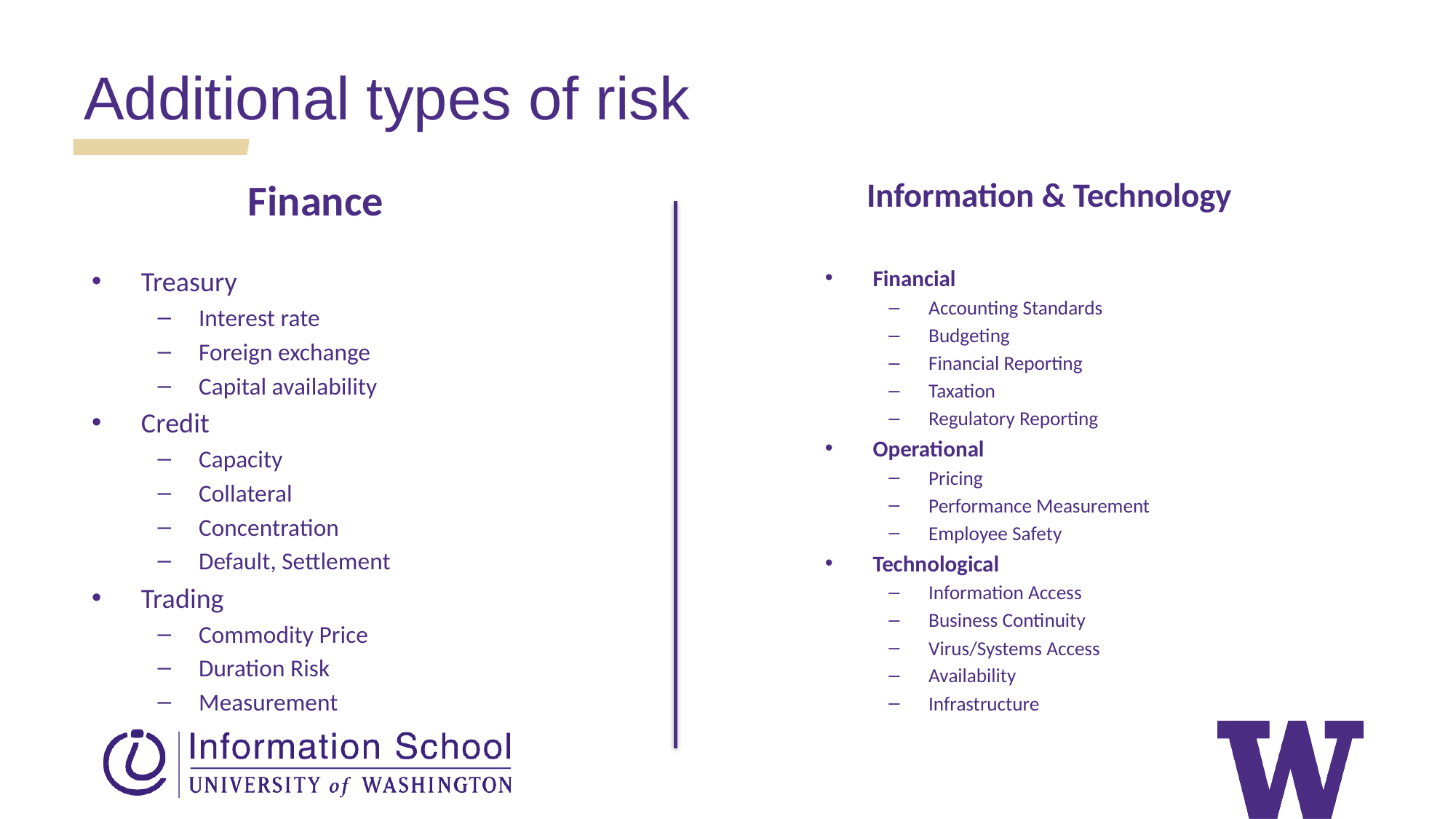

Additional types of risk
Finance
Information & Technology
Treasury
Interest rate
Foreign exchange
Capital availability
Credit
Capacity
Collateral
Concentration
Default, Settlement
Trading
Commodity Price
Duration Risk
Measurement
Financial
Accounting Standards
Budgeting
Financial Reporting
Taxation
Regulatory Reporting
Operational
Pricing
Performance Measurement
Employee Safety
Technological
Information Access
Business Continuity
Virus/Systems Access
Availability
Infrastructure